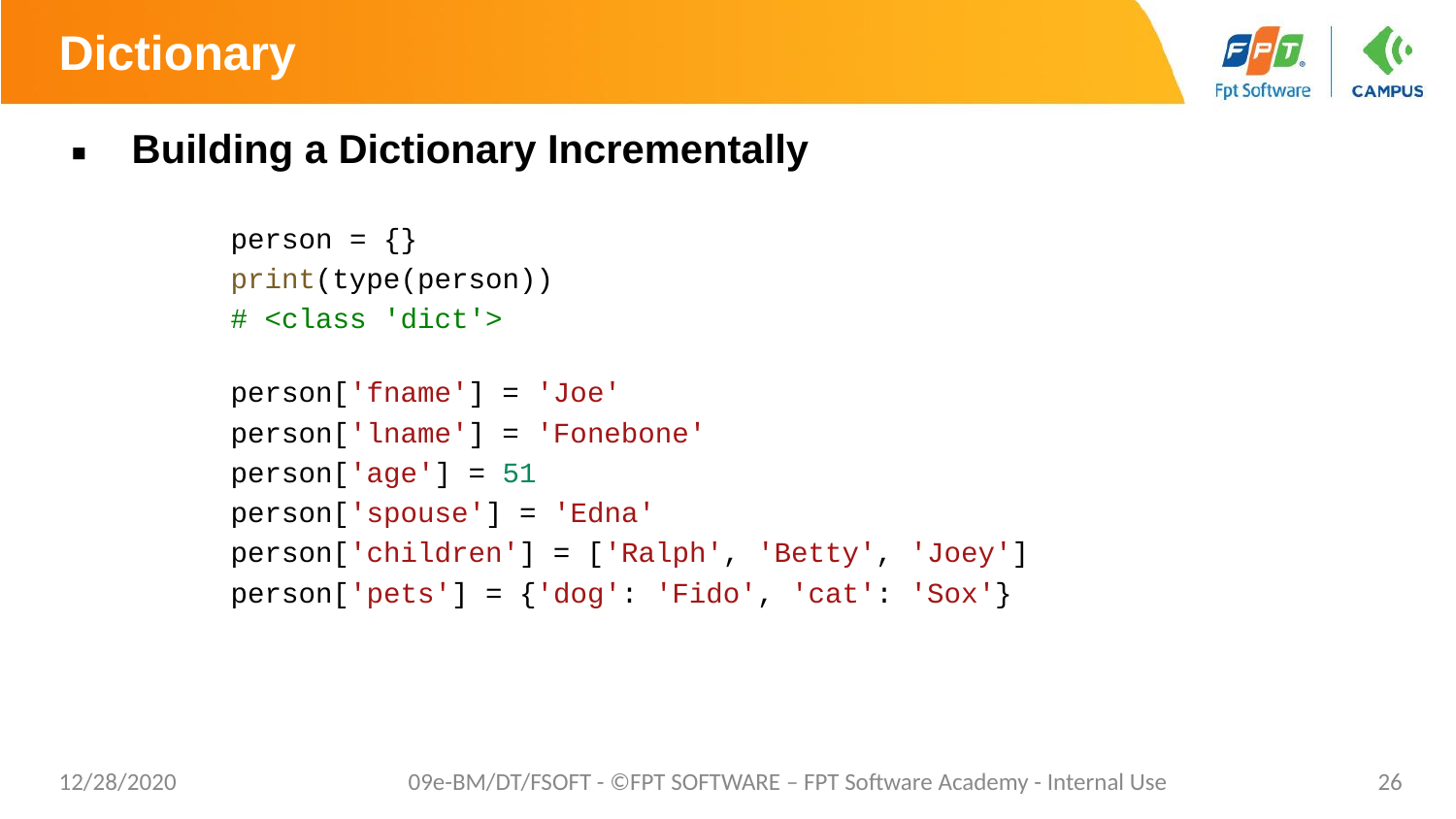

# Dictionary
Building a Dictionary Incrementally
person = {}
print(type(person))
# <class 'dict'>
person['fname'] = 'Joe'
person['lname'] = 'Fonebone'
person['age'] = 51
person['spouse'] = 'Edna'
person['children'] = ['Ralph', 'Betty', 'Joey']
person['pets'] = {'dog': 'Fido', 'cat': 'Sox'}
12/28/2020
09e-BM/DT/FSOFT - ©FPT SOFTWARE – FPT Software Academy - Internal Use
26